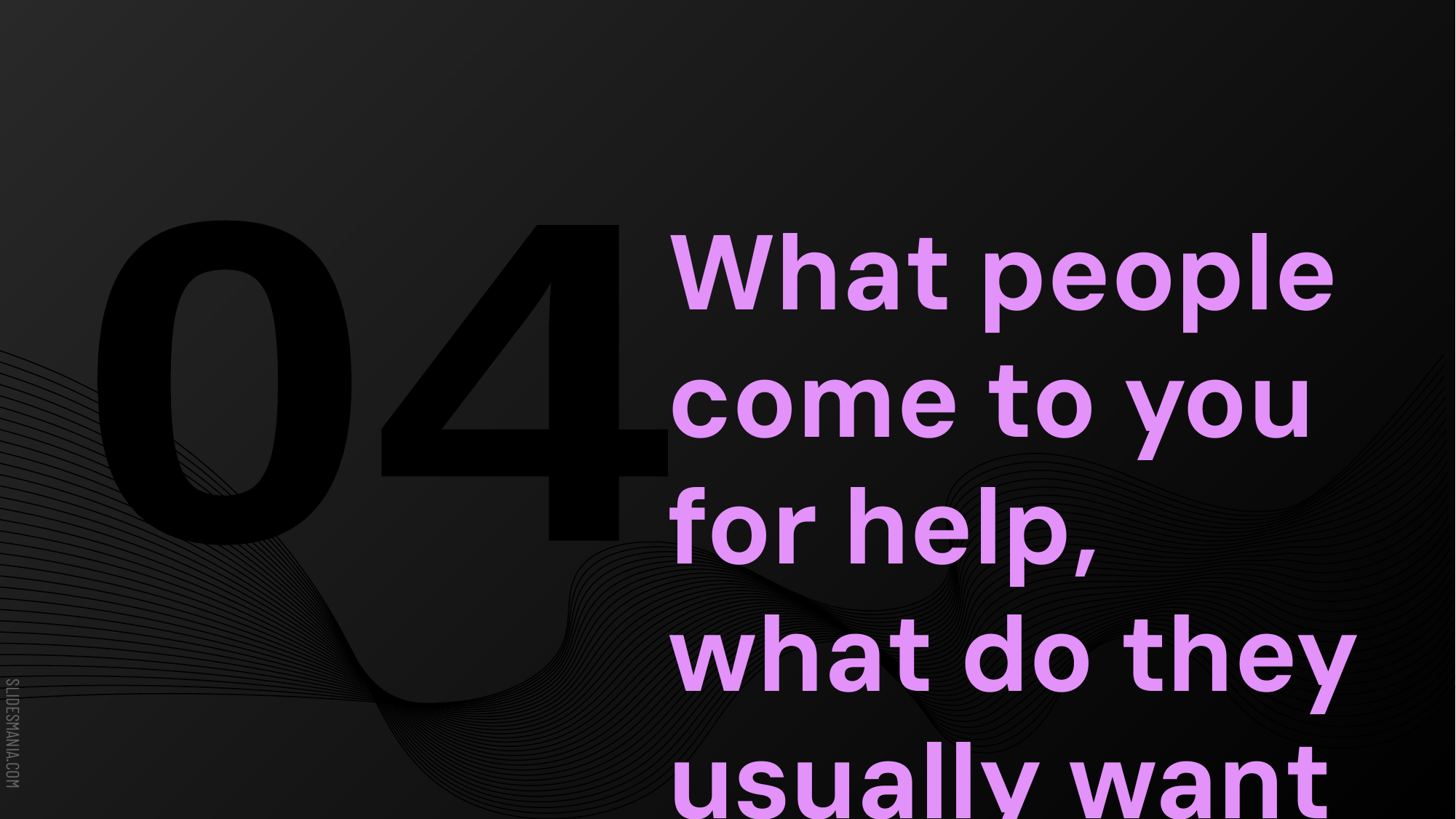

What people come to you for help, what do they usually want help with ? And why ?
04